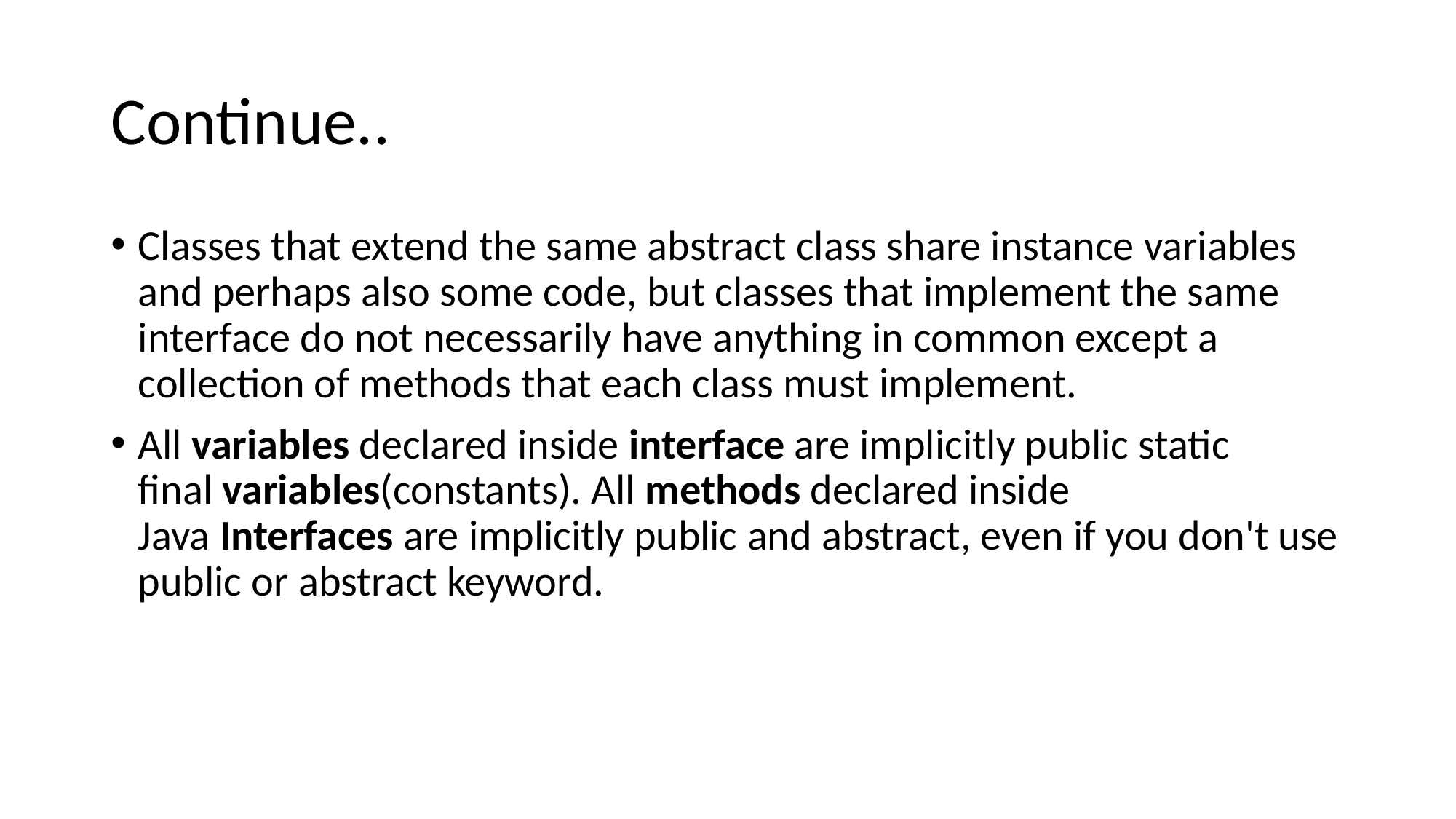

# Continue..
Classes that extend the same abstract class share instance variables and perhaps also some code, but classes that implement the same interface do not necessarily have anything in common except a collection of methods that each class must implement.
All variables declared inside interface are implicitly public static final variables(constants). All methods declared inside Java Interfaces are implicitly public and abstract, even if you don't use public or abstract keyword.